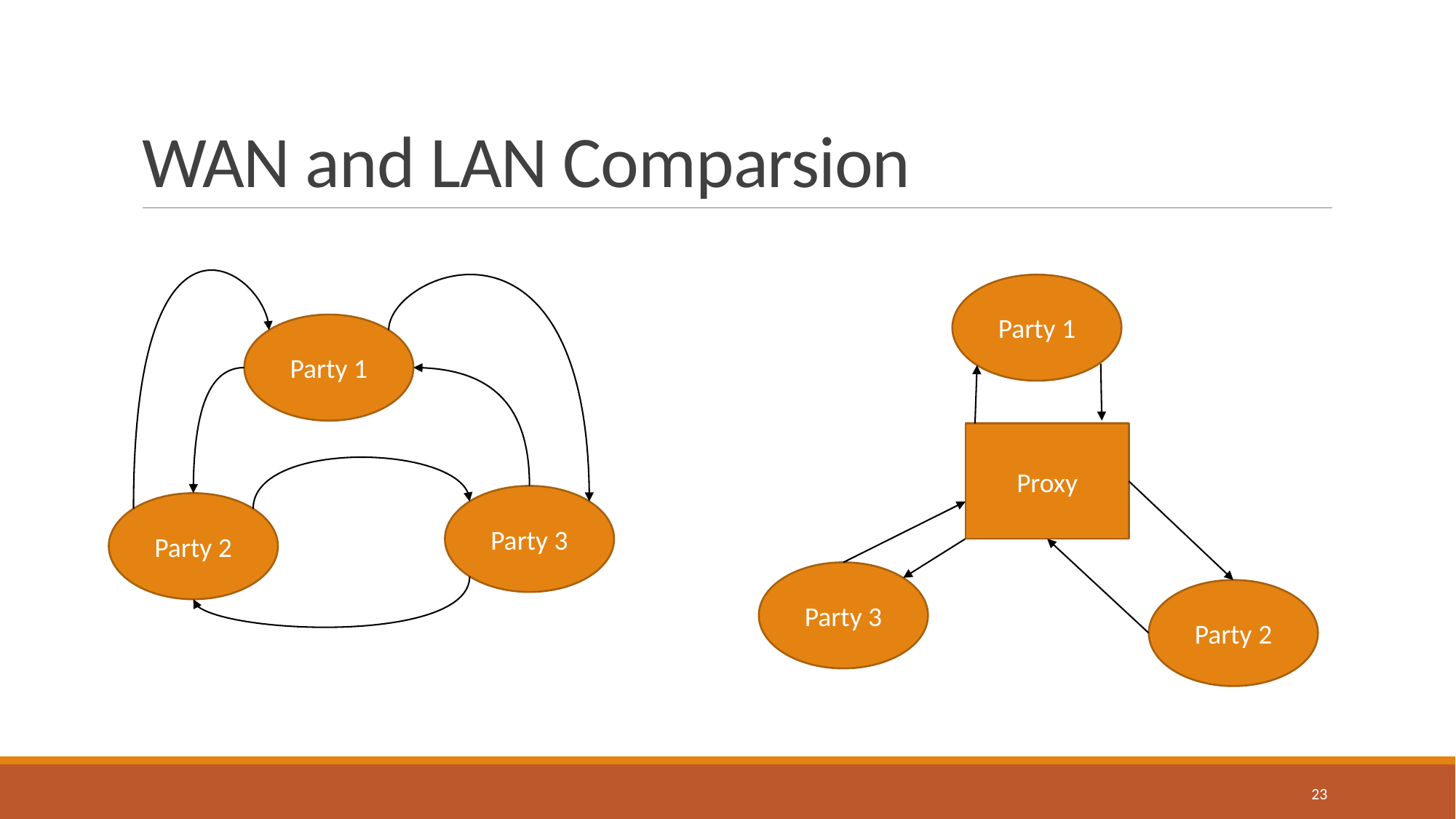

# WAN and LAN Comparsion
Party 1
Party 1
Proxy
Party 3
Party 2
Party 3
Party 2
23